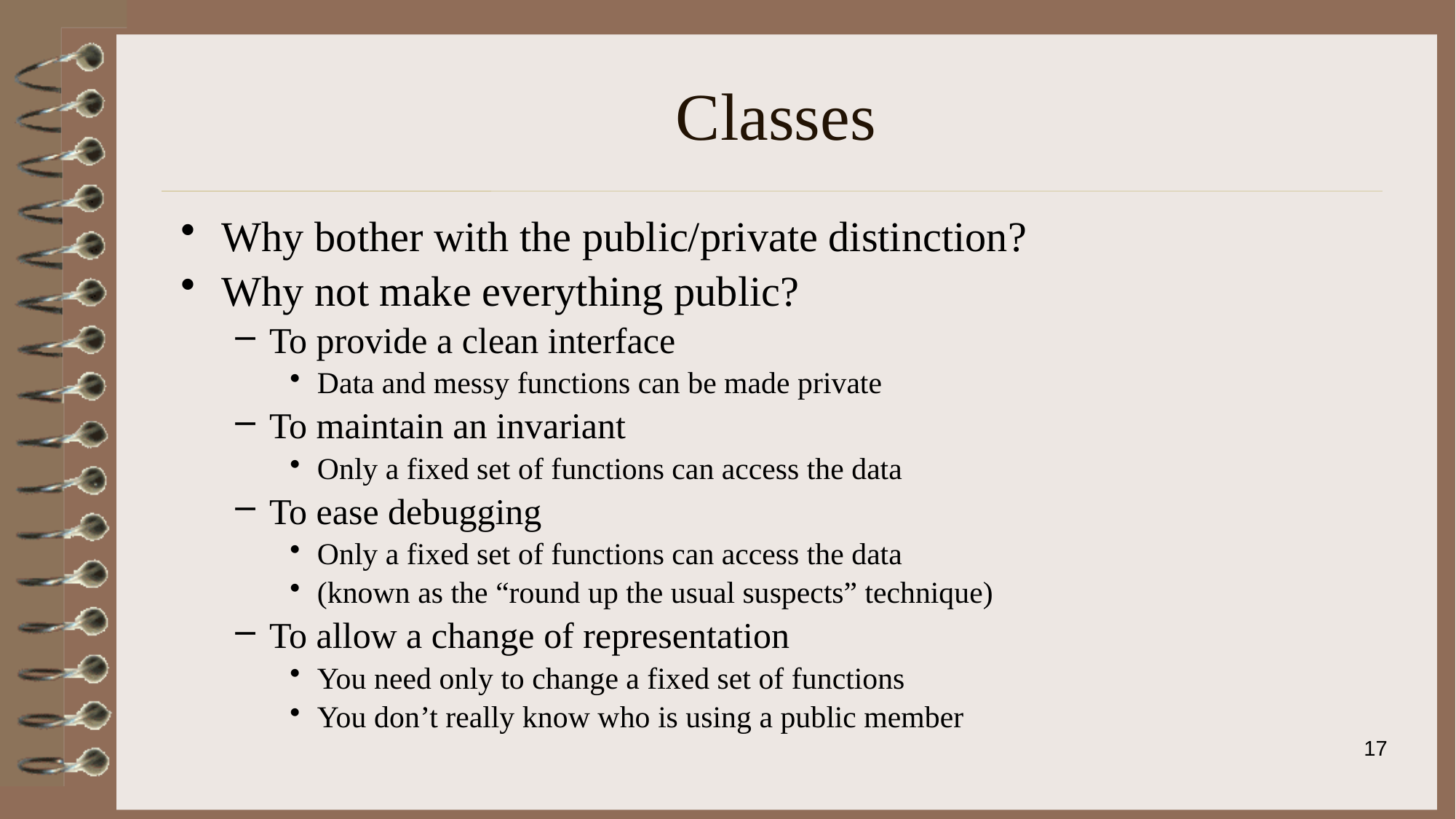

# Classes
Why bother with the public/private distinction?
Why not make everything public?
To provide a clean interface
Data and messy functions can be made private
To maintain an invariant
Only a fixed set of functions can access the data
To ease debugging
Only a fixed set of functions can access the data
(known as the “round up the usual suspects” technique)
To allow a change of representation
You need only to change a fixed set of functions
You don’t really know who is using a public member
17